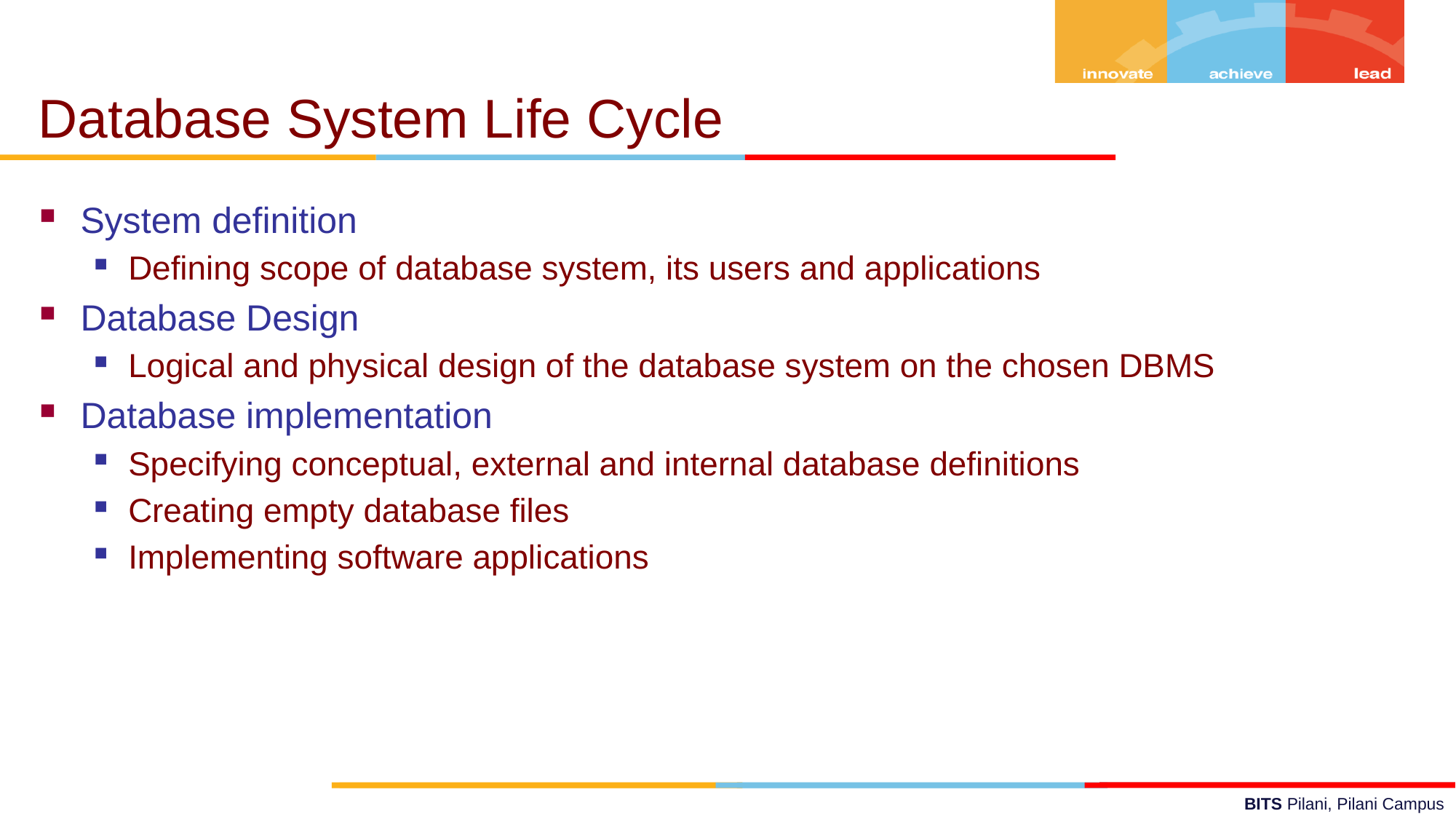

Database System Life Cycle
System definition
Defining scope of database system, its users and applications
Database Design
Logical and physical design of the database system on the chosen DBMS
Database implementation
Specifying conceptual, external and internal database definitions
Creating empty database files
Implementing software applications